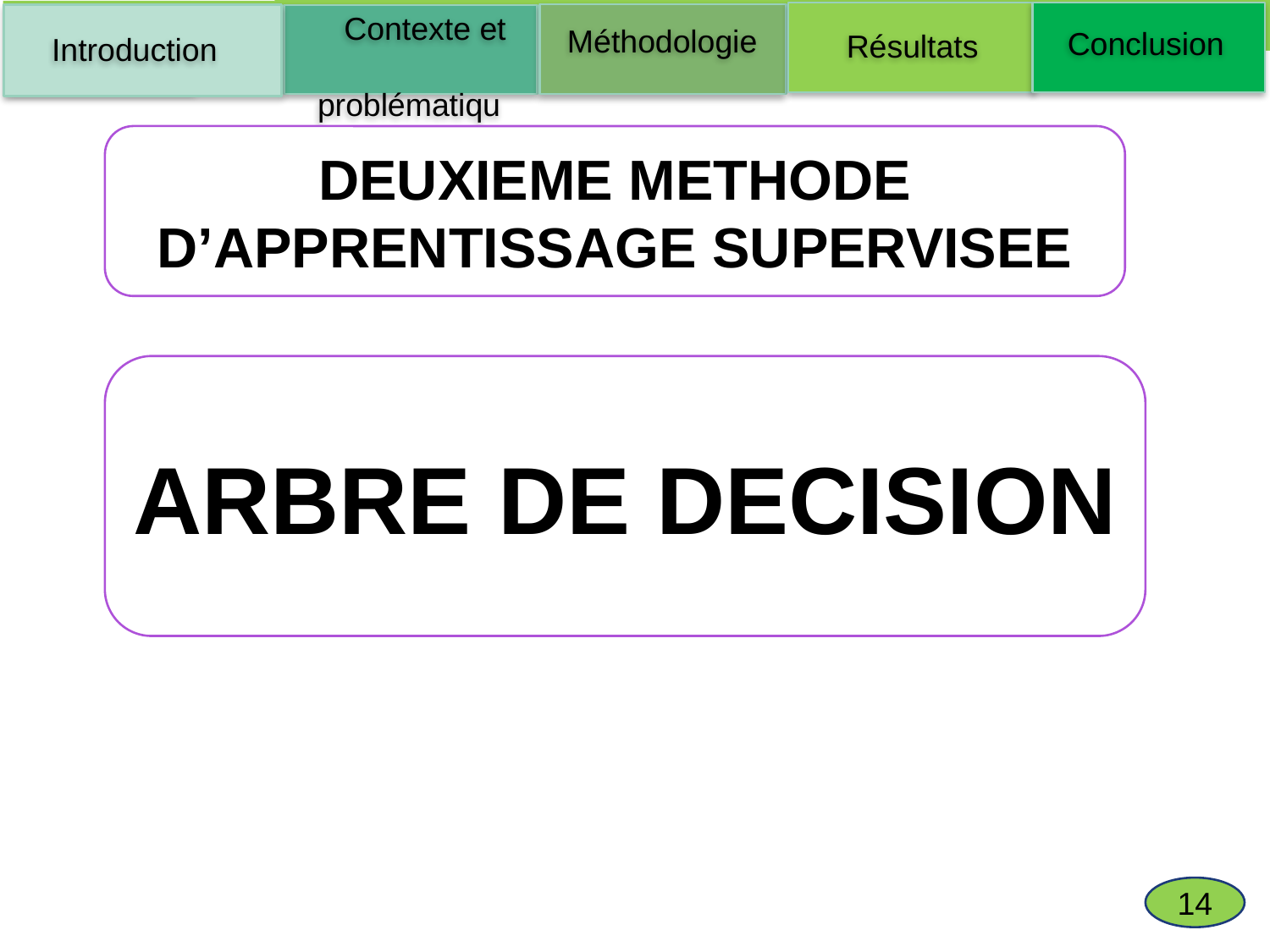

Problématique
Méthodologie
Méthodologie
Résultats
Résultats
Conclusion
Conclusion
Problématique
Contexte
Contexte
   Contexte et
 problématique
Introduction

Méthodologie
Conclusion
Résultats
Introduction
DEUXIEME METHODE D’APPRENTISSAGE SUPERVISEE
ARBRE DE DECISION
14